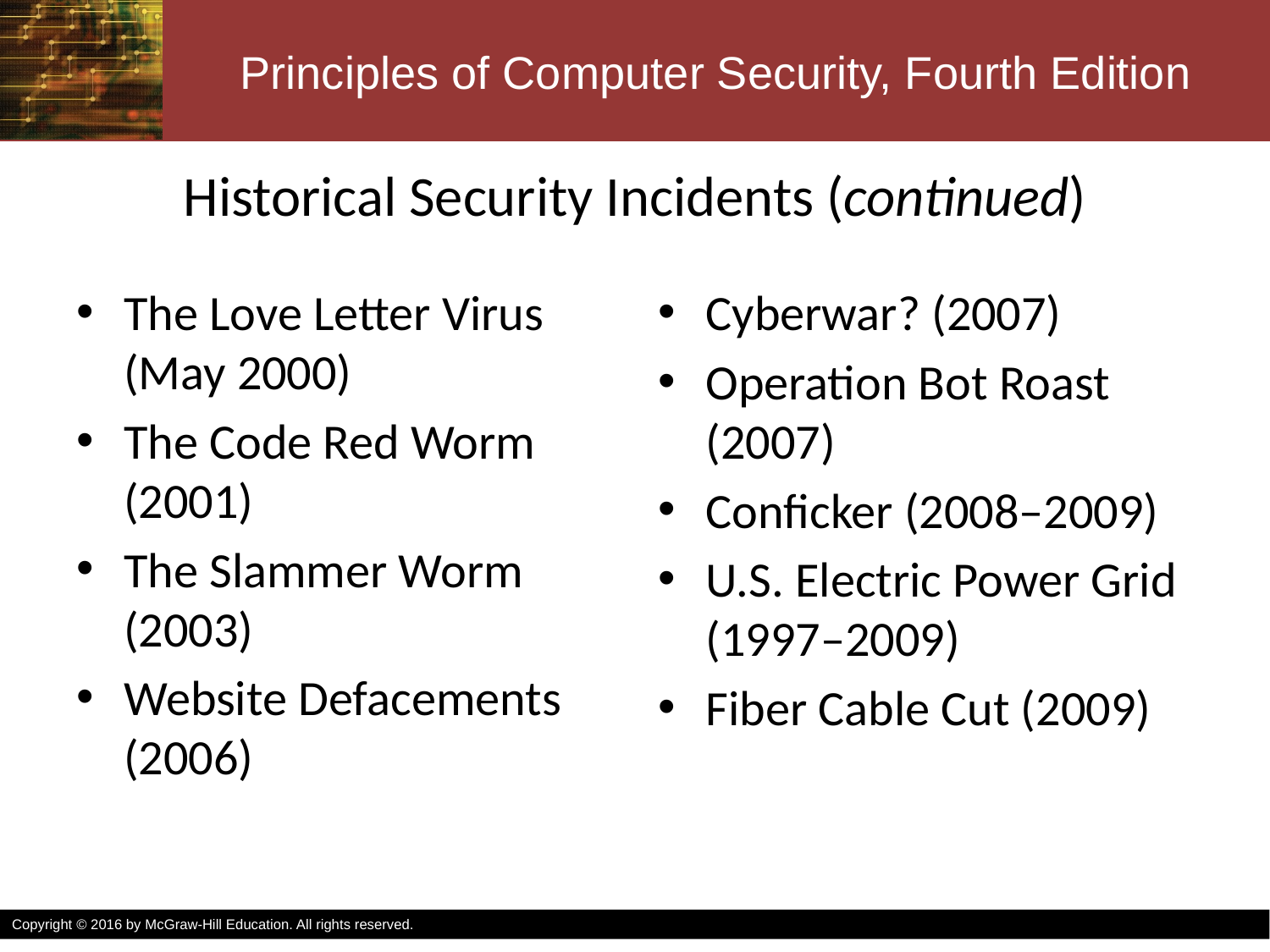

# Historical Security Incidents (continued)
The Love Letter Virus (May 2000)
The Code Red Worm (2001)
The Slammer Worm (2003)
Website Defacements (2006)
Cyberwar? (2007)
Operation Bot Roast (2007)
Conficker (2008–2009)
U.S. Electric Power Grid (1997–2009)
Fiber Cable Cut (2009)